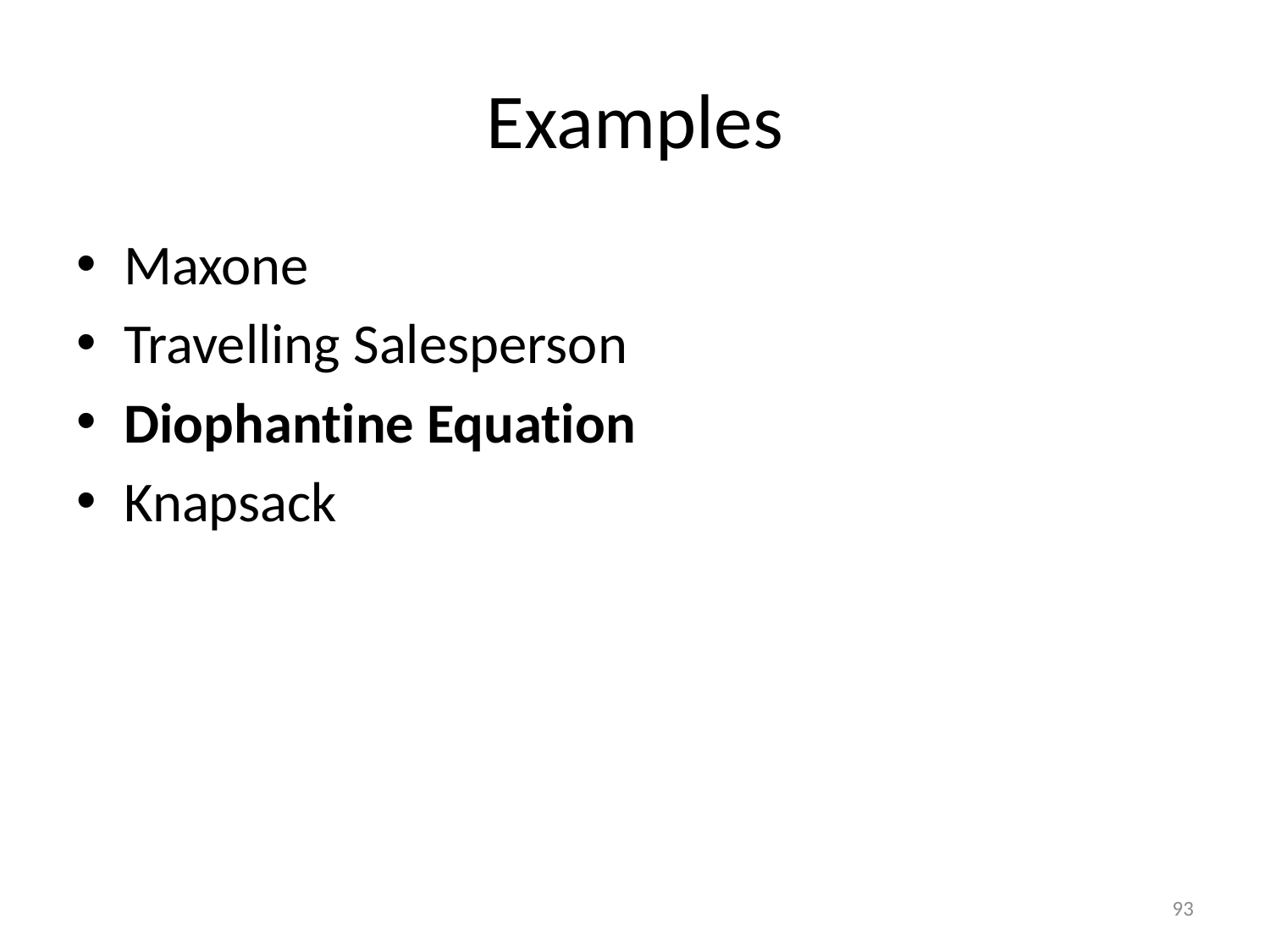

# Examples
Maxone
Travelling Salesperson
Diophantine Equation
Knapsack
93